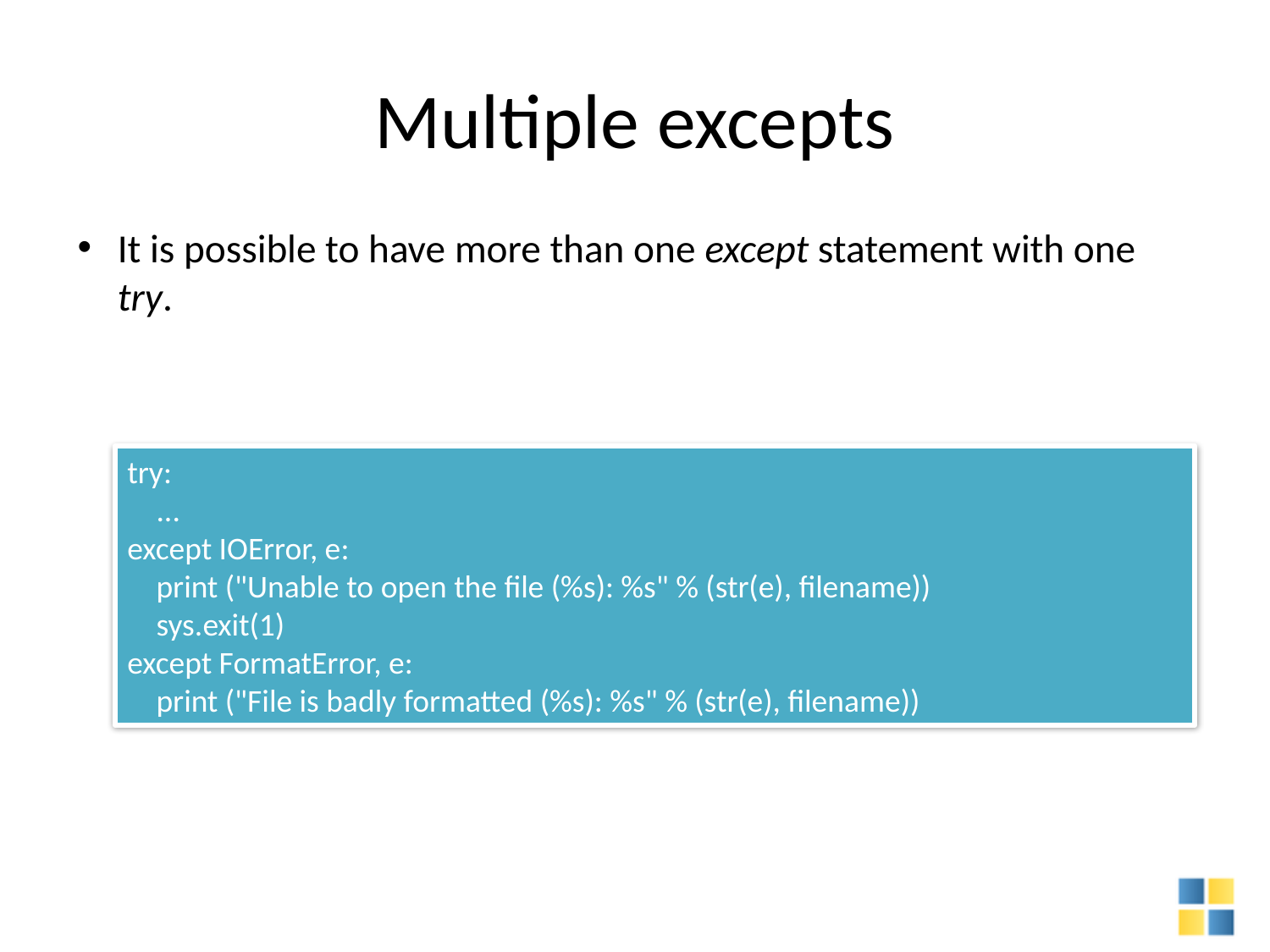

# Multiple excepts
It is possible to have more than one except statement with one try.

try:
    ...
except IOError, e:
    print ("Unable to open the file (%s): %s" % (str(e), filename))
    sys.exit(1)
except FormatError, e:
    print ("File is badly formatted (%s): %s" % (str(e), filename))